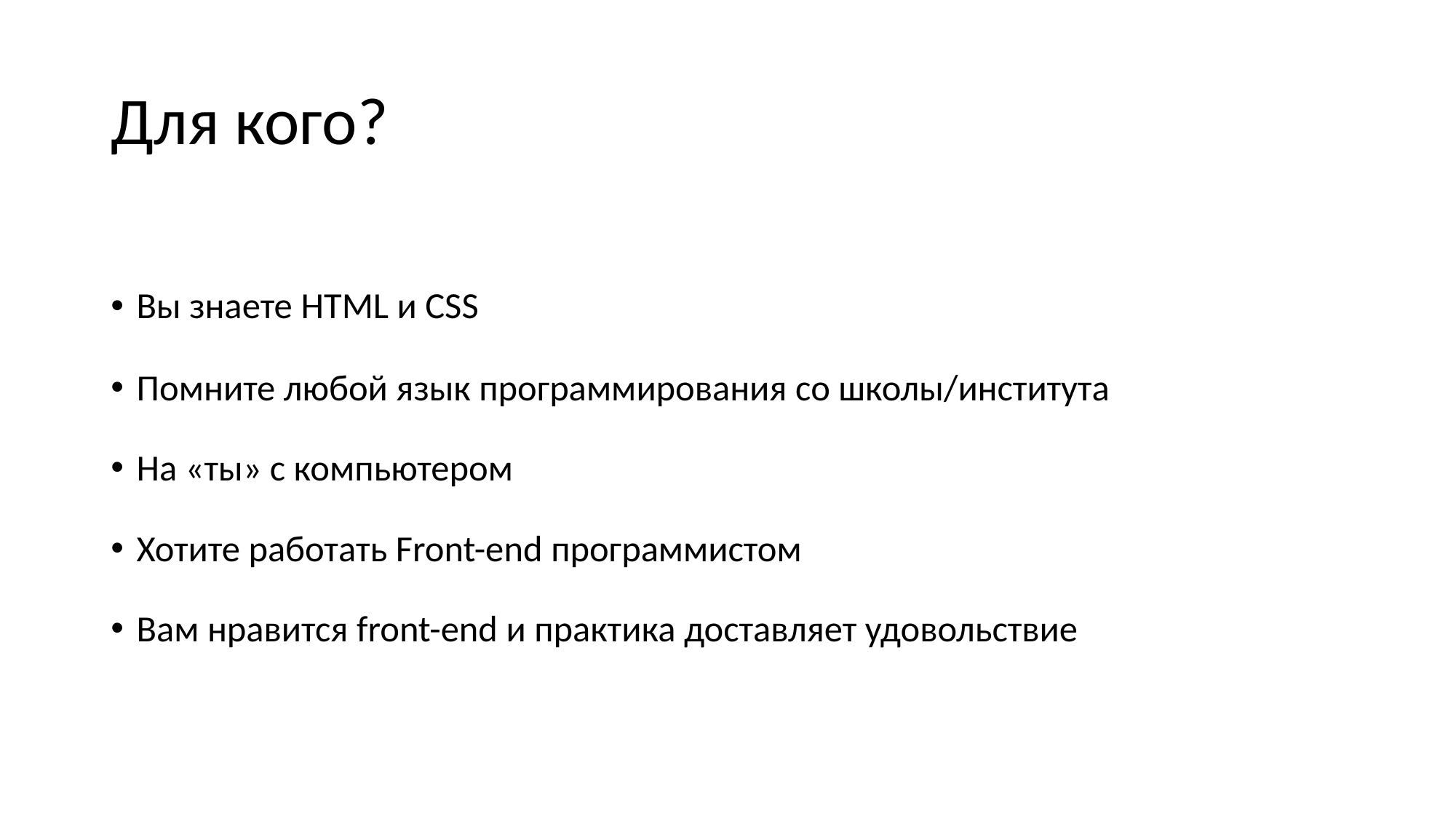

# Для кого?
Вы знаете HTML и CSS

Помните любой язык программирования со школы/института

На «ты» с компьютером

Хотите работать Front-end программистом

Вам нравится front-end и практика доставляет удовольствие